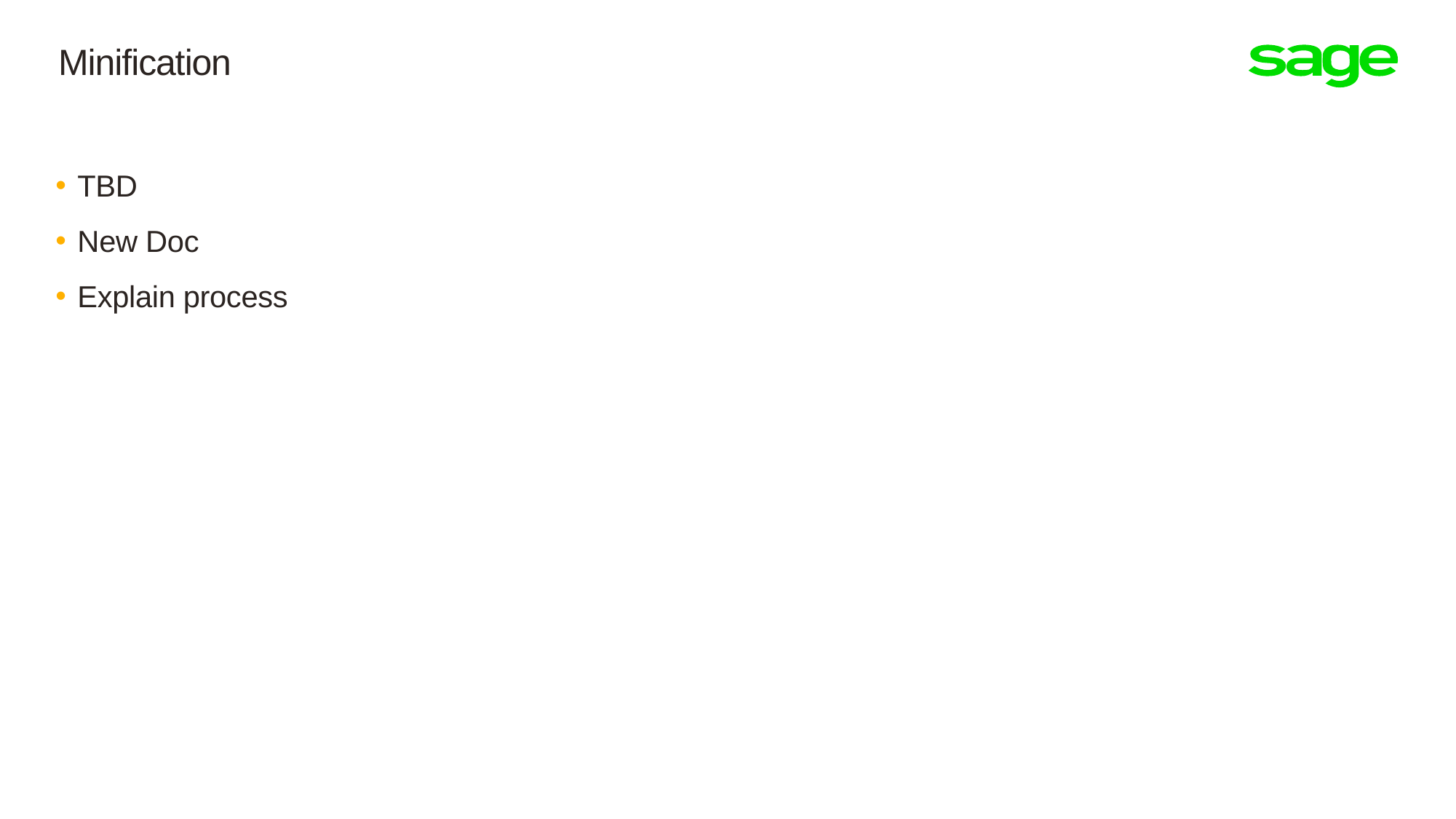

# Minification
TBD
New Doc
Explain process